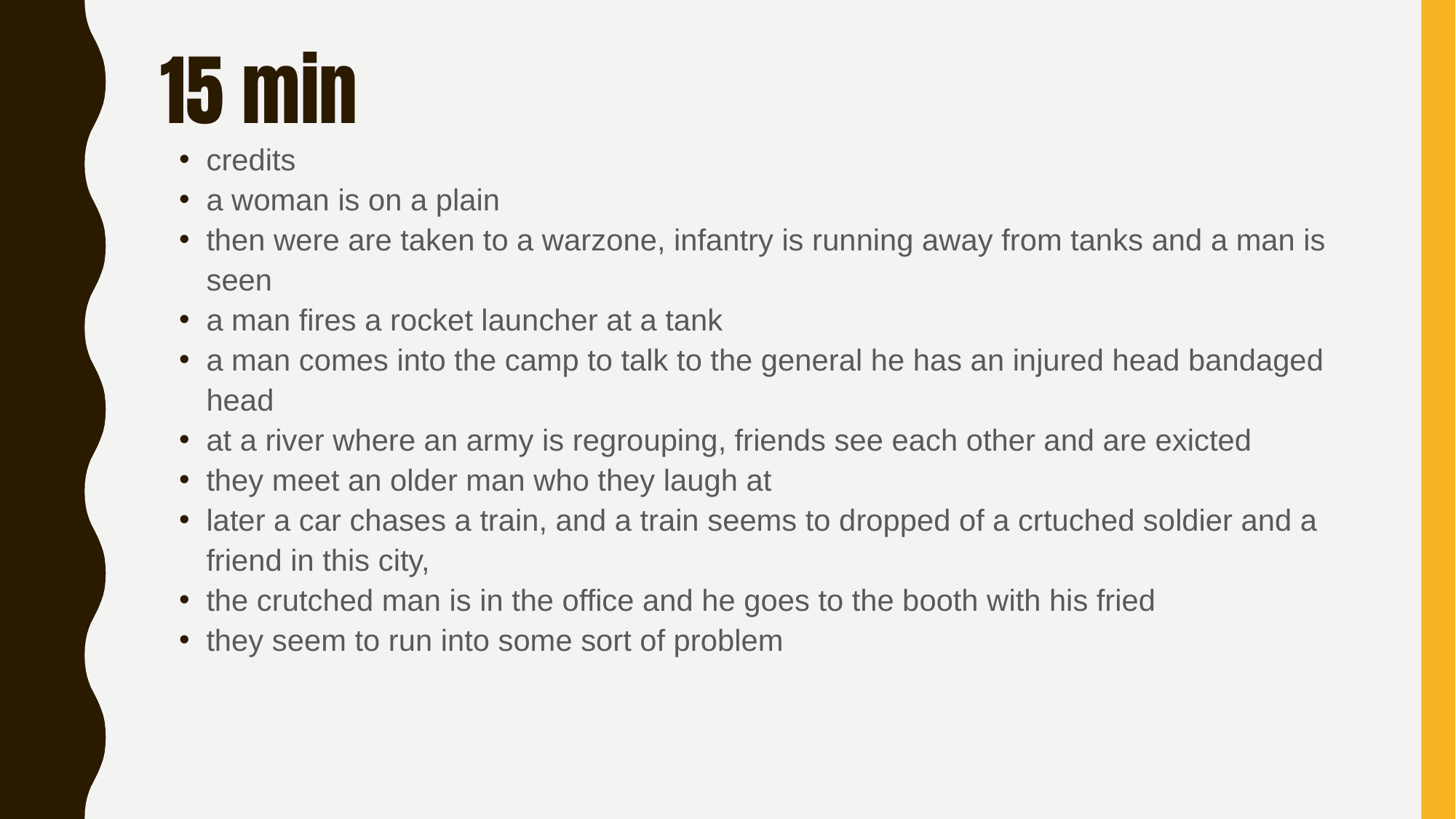

# 15 min
credits
a woman is on a plain
then were are taken to a warzone, infantry is running away from tanks and a man is seen
a man fires a rocket launcher at a tank
a man comes into the camp to talk to the general he has an injured head bandaged head
at a river where an army is regrouping, friends see each other and are exicted
they meet an older man who they laugh at
later a car chases a train, and a train seems to dropped of a crtuched soldier and a friend in this city,
the crutched man is in the office and he goes to the booth with his fried
they seem to run into some sort of problem